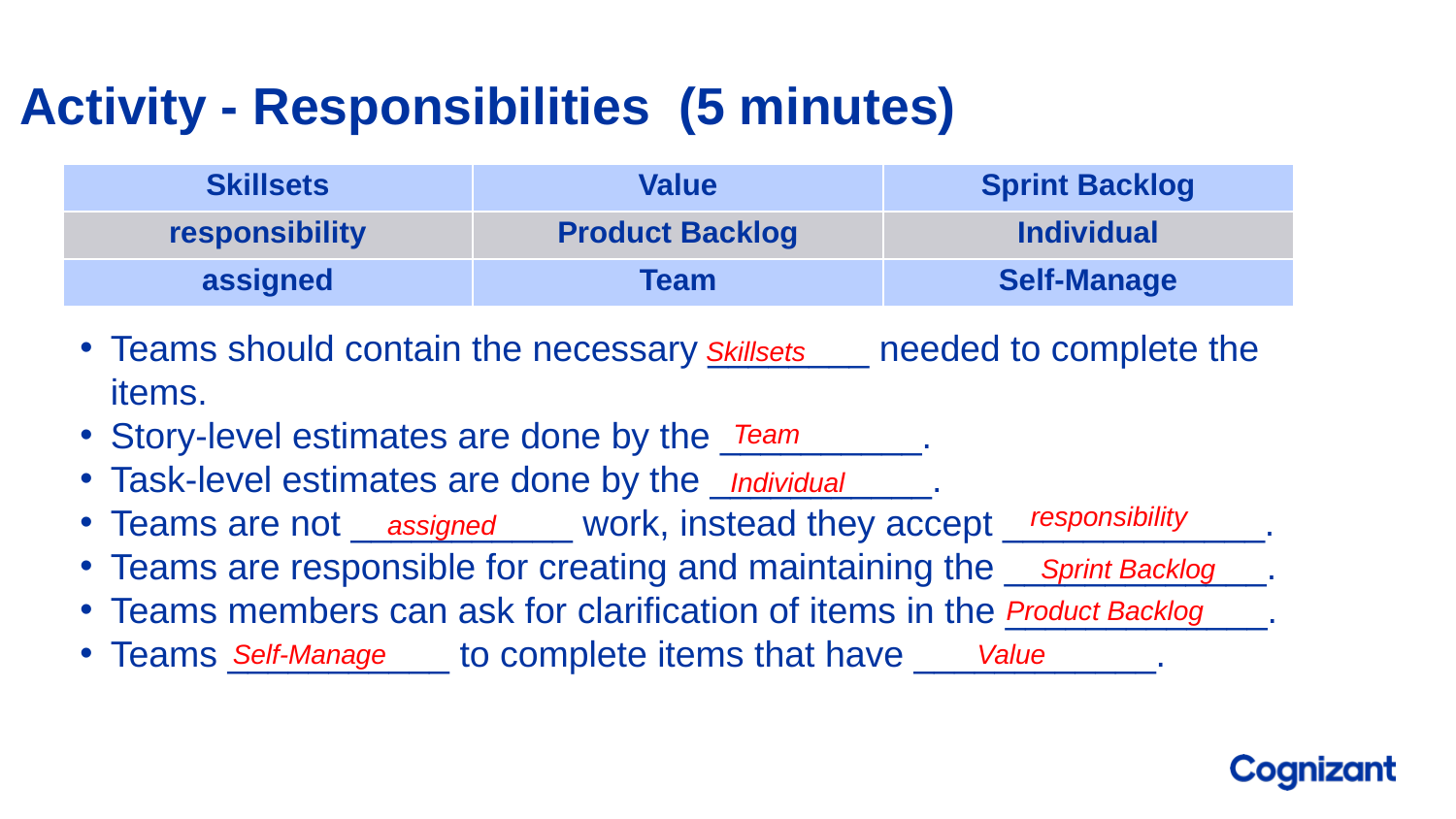

# Activity - Responsibilities  (5 minutes)
| Skillsets | Value | Sprint Backlog |
| --- | --- | --- |
| responsibility | Product Backlog | Individual |
| assigned | Team | Self-Manage |
Teams should contain the necessary ________ needed to complete the items.
Story-level estimates are done by the __________.
Task-level estimates are done by the ___________.
Teams are not ___________ work, instead they accept _____________.
Teams are responsible for creating and maintaining the _____________.
Teams members can ask for clarification of items in the _____________.
Teams ___________ to complete items that have ____________.
Skillsets
Team
Individual
responsibility
assigned
Sprint Backlog
Product Backlog
Self-Manage
Value